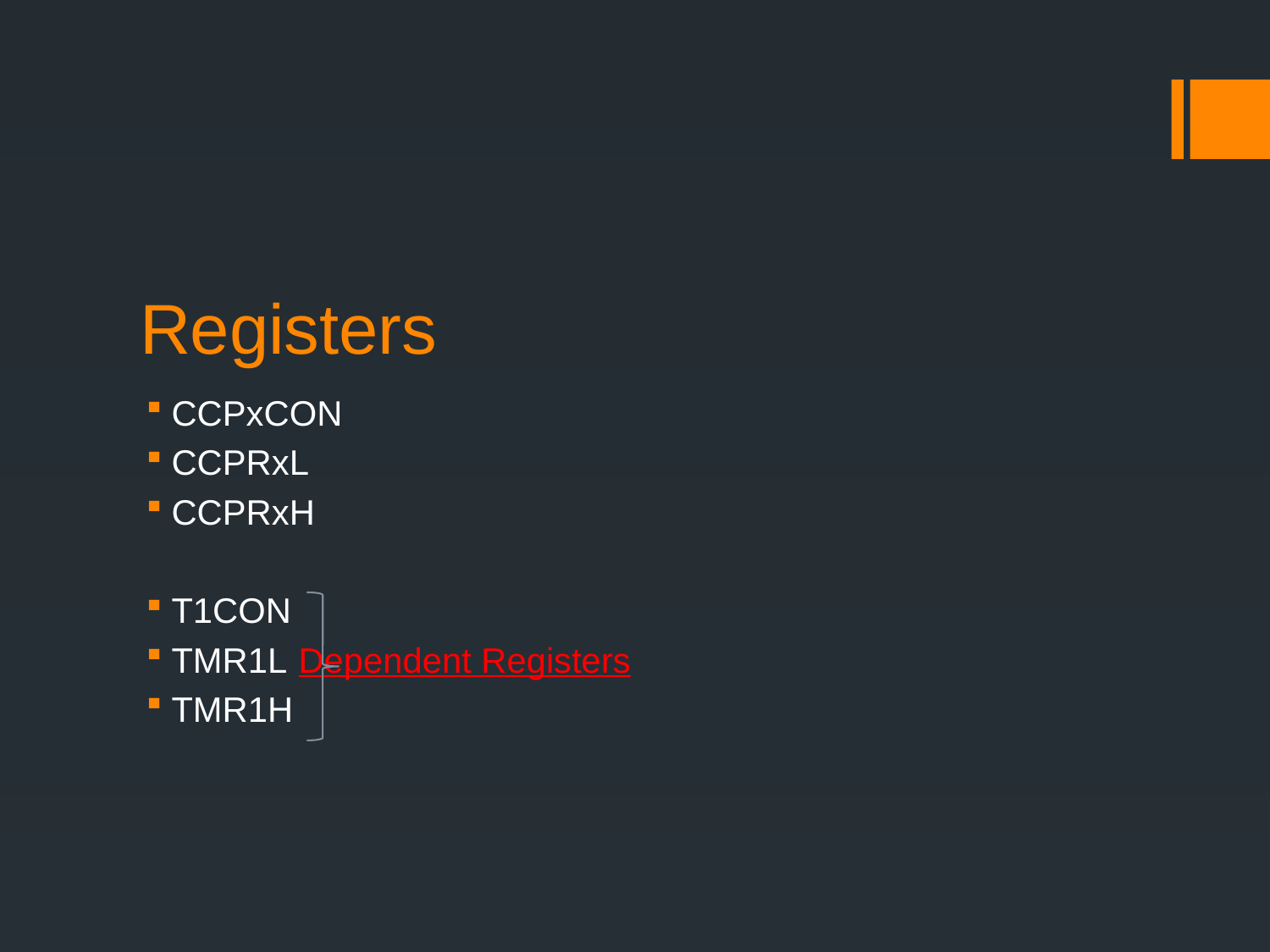

# Registers
CCPxCON
CCPRxL
CCPRxH

T1CON
TMR1L 	Dependent Registers
TMR1H